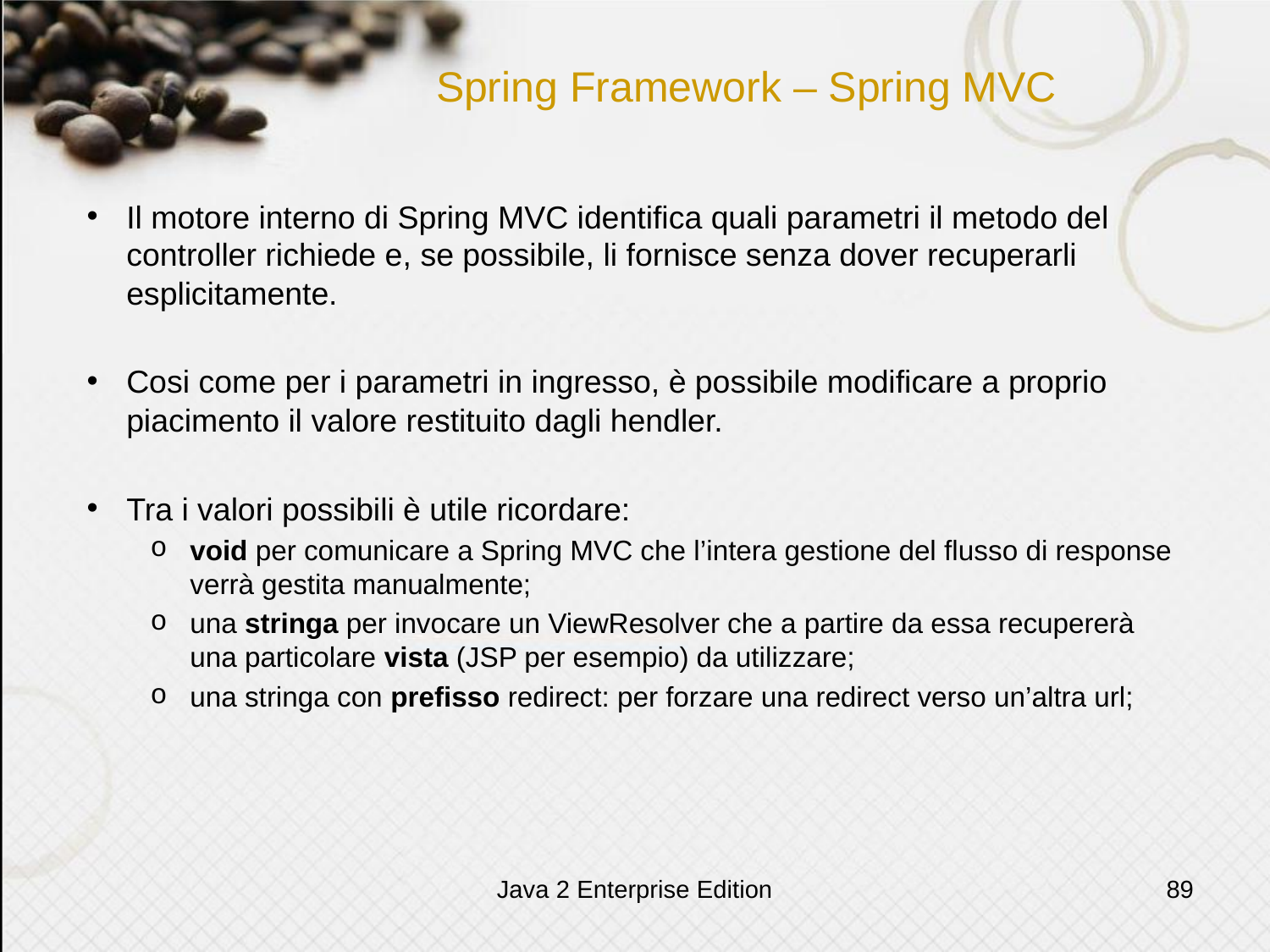

# Spring Framework – Spring MVC
Il motore interno di Spring MVC identifica quali parametri il metodo del controller richiede e, se possibile, li fornisce senza dover recuperarli esplicitamente.

Cosi come per i parametri in ingresso, è possibile modificare a proprio piacimento il valore restituito dagli hendler.

Tra i valori possibili è utile ricordare:
void per comunicare a Spring MVC che l’intera gestione del flusso di response verrà gestita manualmente;
una stringa per invocare un ViewResolver che a partire da essa recupererà una particolare vista (JSP per esempio) da utilizzare;
una stringa con prefisso redirect: per forzare una redirect verso un’altra url;
Java 2 Enterprise Edition
89